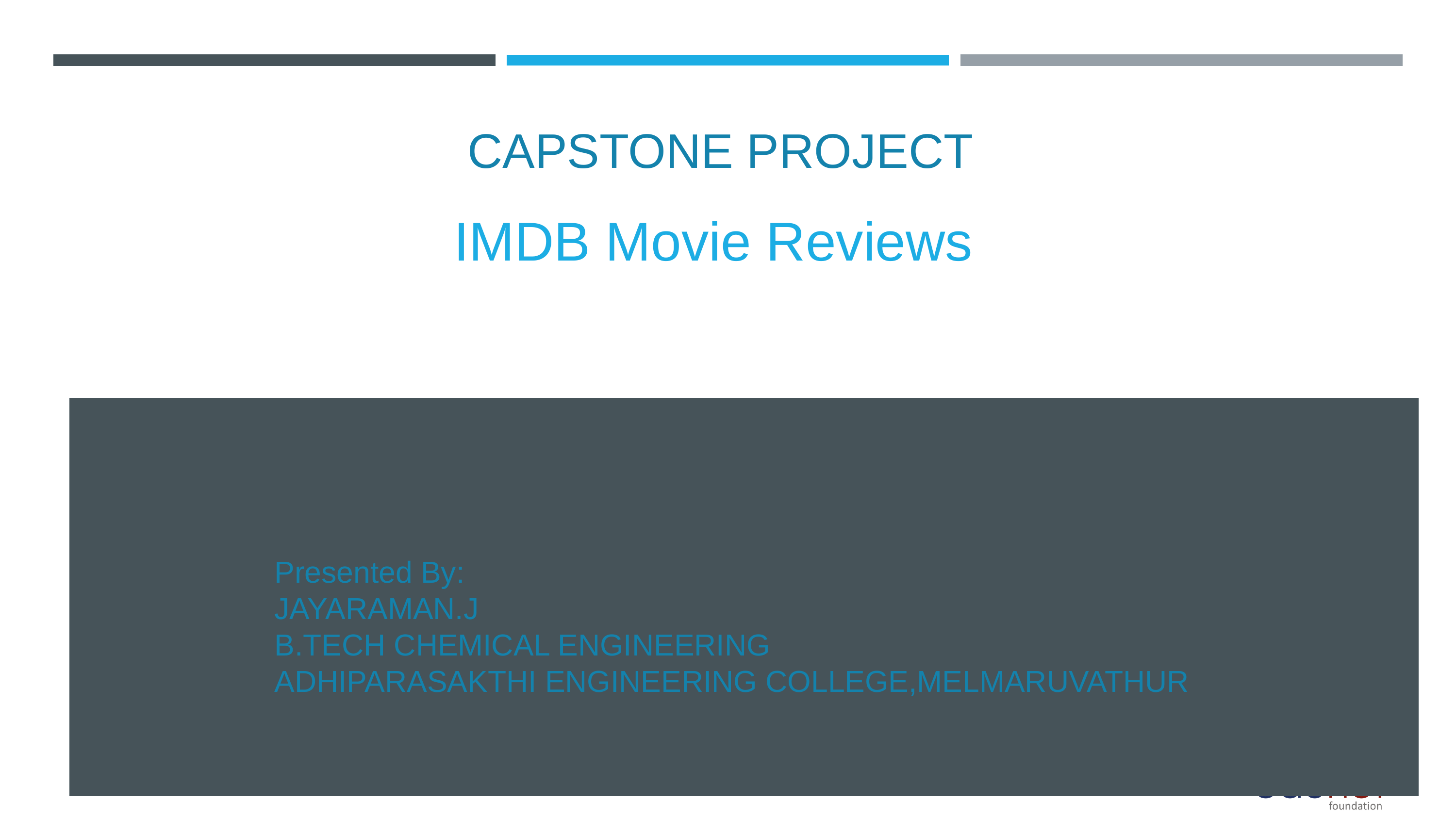

CAPSTONE PROJECT
IMDB Movie Reviews

Presented By:
JAYARAMAN.J
B.TECH CHEMICAL ENGINEERING
ADHIPARASAKTHI ENGINEERING COLLEGE,MELMARUVATHUR